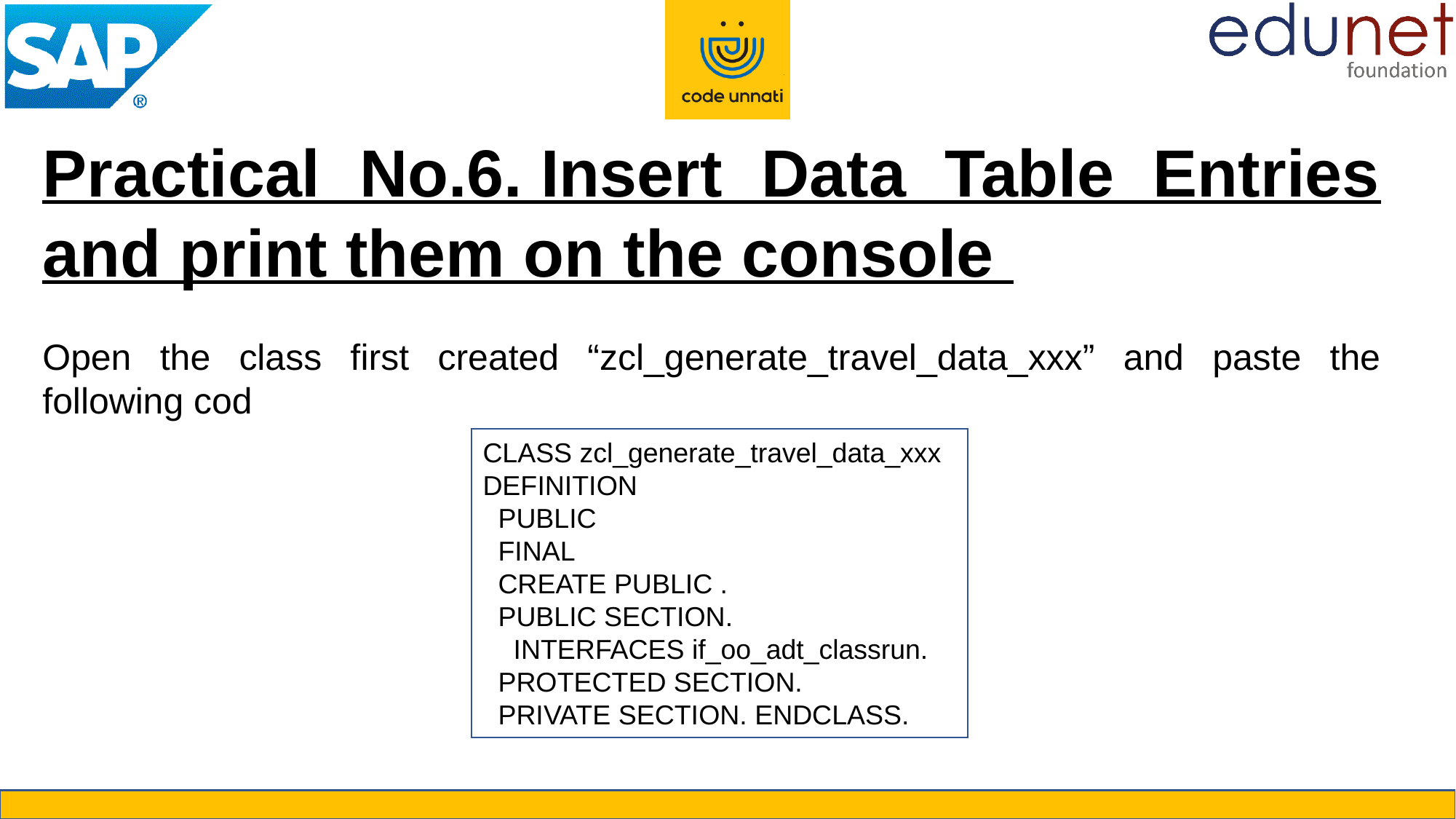

Practical No.6. Insert Data Table Entries and print them on the console

Open the class first created “zcl_generate_travel_data_xxx” and paste the following cod

CLASS zcl_generate_travel_data_xxx DEFINITION
  PUBLIC
  FINAL
  CREATE PUBLIC .
  PUBLIC SECTION.
    INTERFACES if_oo_adt_classrun.
  PROTECTED SECTION.
  PRIVATE SECTION. ENDCLASS.